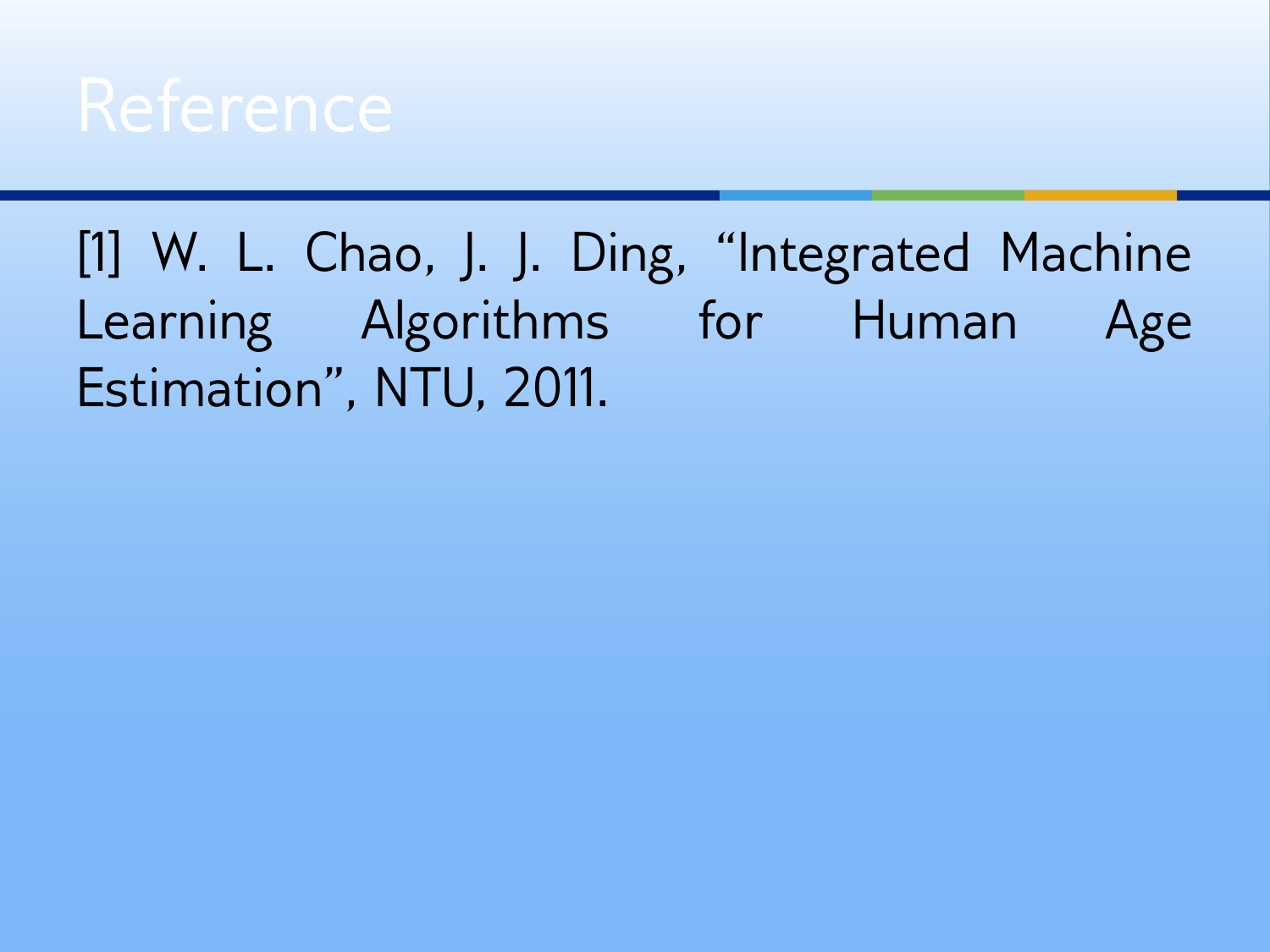

# Reference
[1] W. L. Chao, J. J. Ding, “Integrated Machine Learning Algorithms for Human Age Estimation”, NTU, 2011.